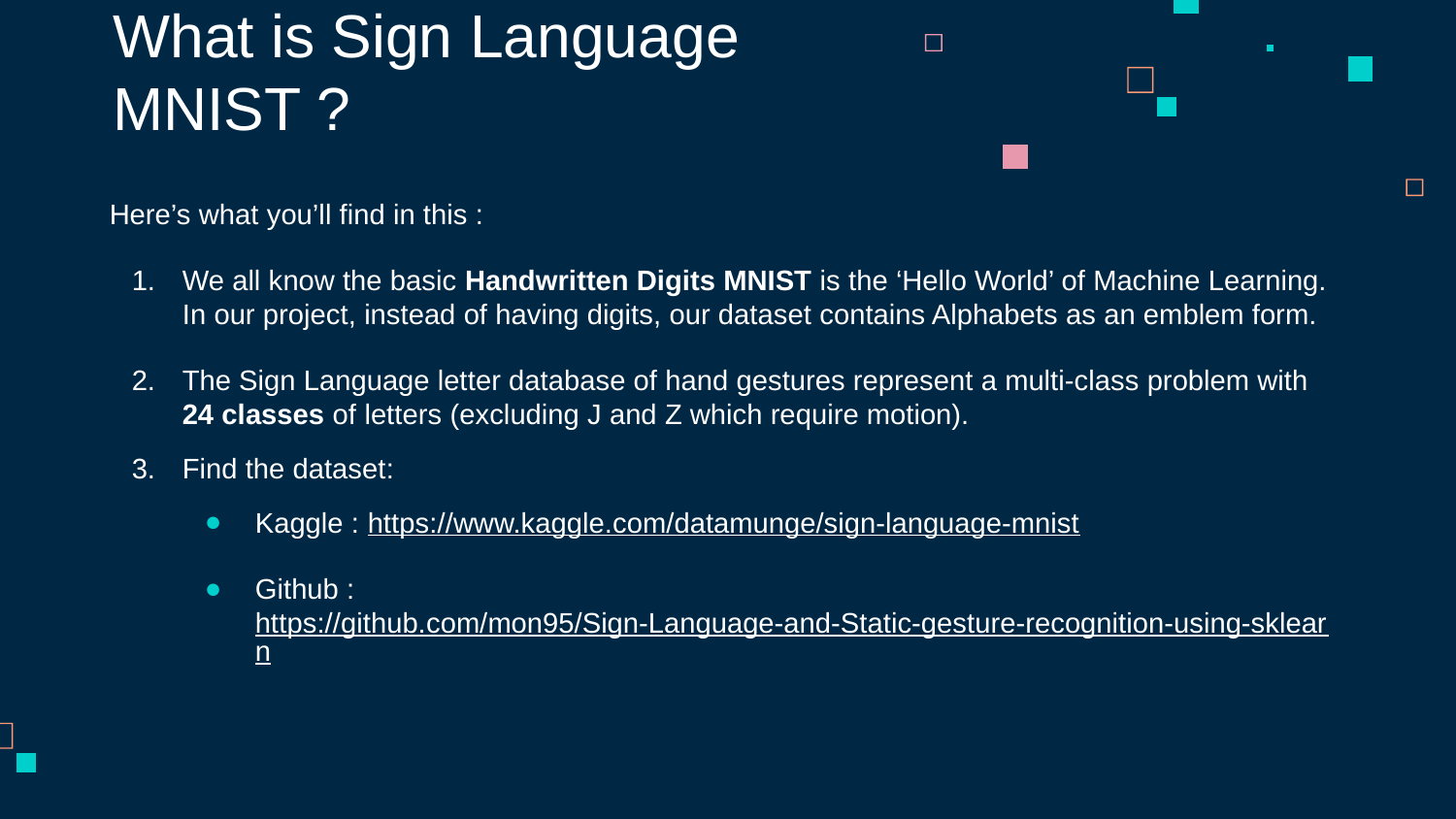

# What is Sign Language MNIST ?
Here’s what you’ll find in this :
We all know the basic Handwritten Digits MNIST is the ‘Hello World’ of Machine Learning. In our project, instead of having digits, our dataset contains Alphabets as an emblem form.
The Sign Language letter database of hand gestures represent a multi-class problem with 24 classes of letters (excluding J and Z which require motion).
Find the dataset:
Kaggle : https://www.kaggle.com/datamunge/sign-language-mnist
Github : https://github.com/mon95/Sign-Language-and-Static-gesture-recognition-using-sklearn